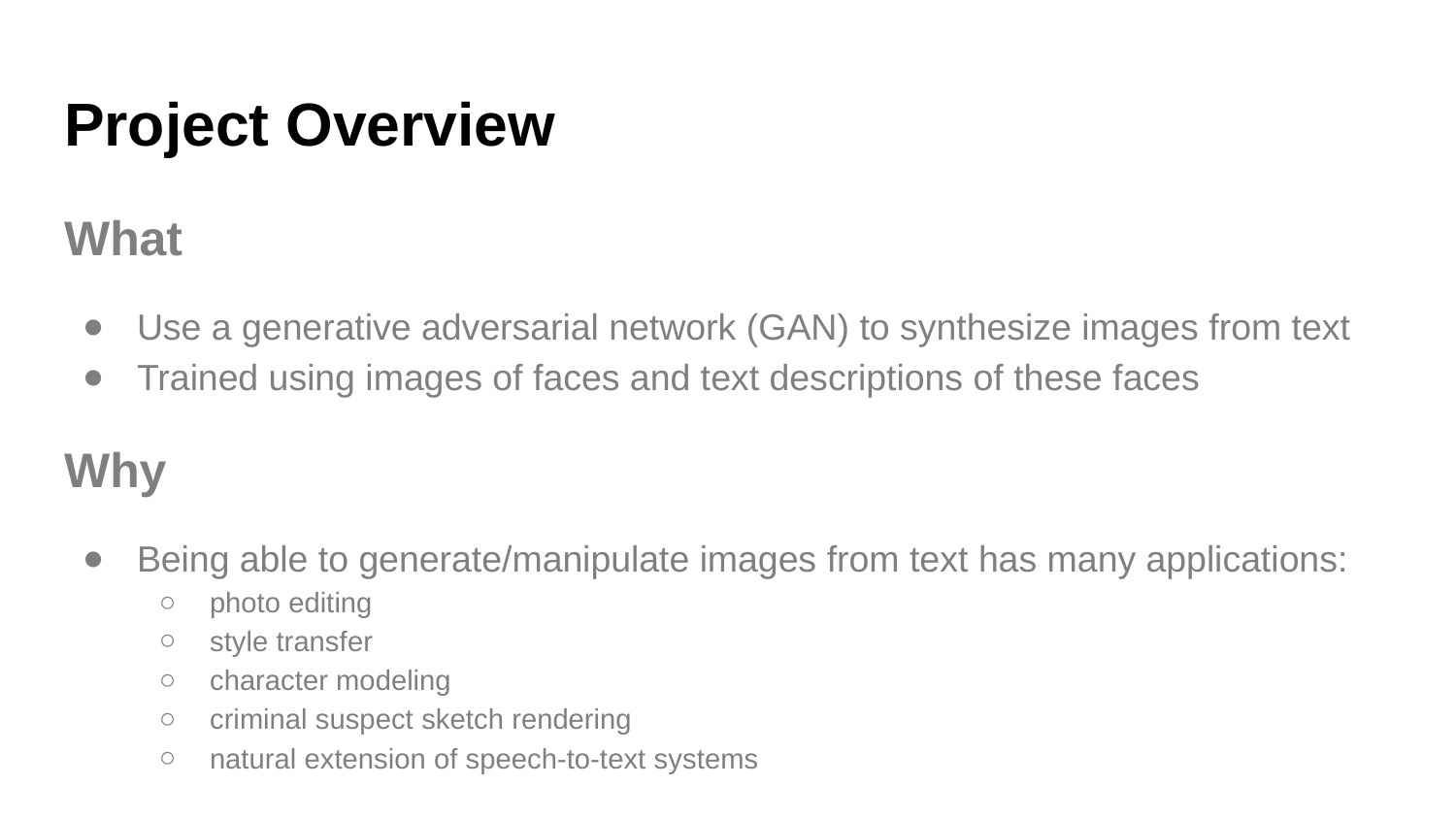

# Project Overview
What
Use a generative adversarial network (GAN) to synthesize images from text
Trained using images of faces and text descriptions of these faces
Why
Being able to generate/manipulate images from text has many applications:
photo editing
style transfer
character modeling
criminal suspect sketch rendering
natural extension of speech-to-text systems